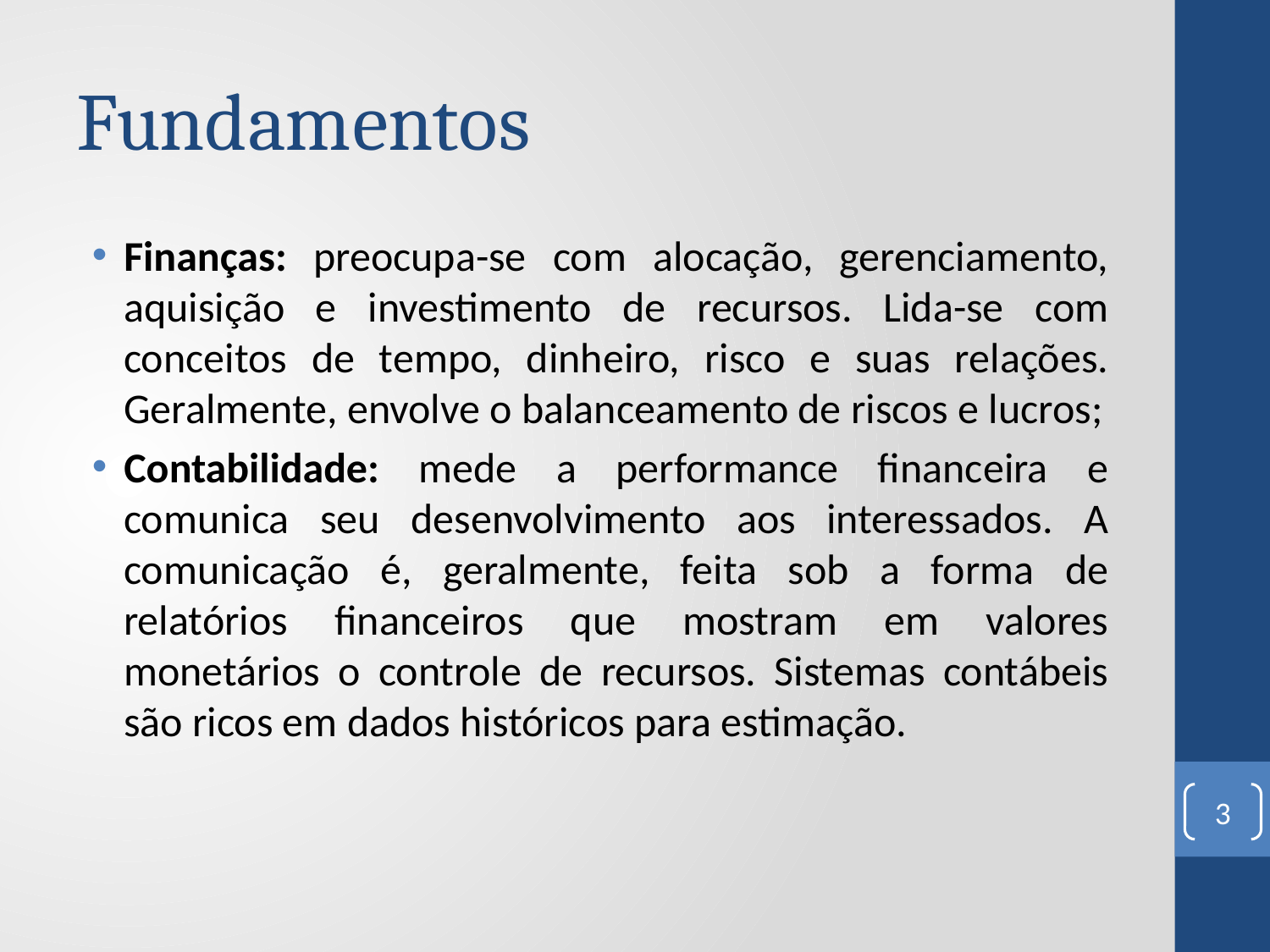

# Fundamentos
Finanças: preocupa-se com alocação, gerenciamento, aquisição e investimento de recursos. Lida-se com conceitos de tempo, dinheiro, risco e suas relações. Geralmente, envolve o balanceamento de riscos e lucros;
Contabilidade: mede a performance financeira e comunica seu desenvolvimento aos interessados. A comunicação é, geralmente, feita sob a forma de relatórios financeiros que mostram em valores monetários o controle de recursos. Sistemas contábeis são ricos em dados históricos para estimação.

3